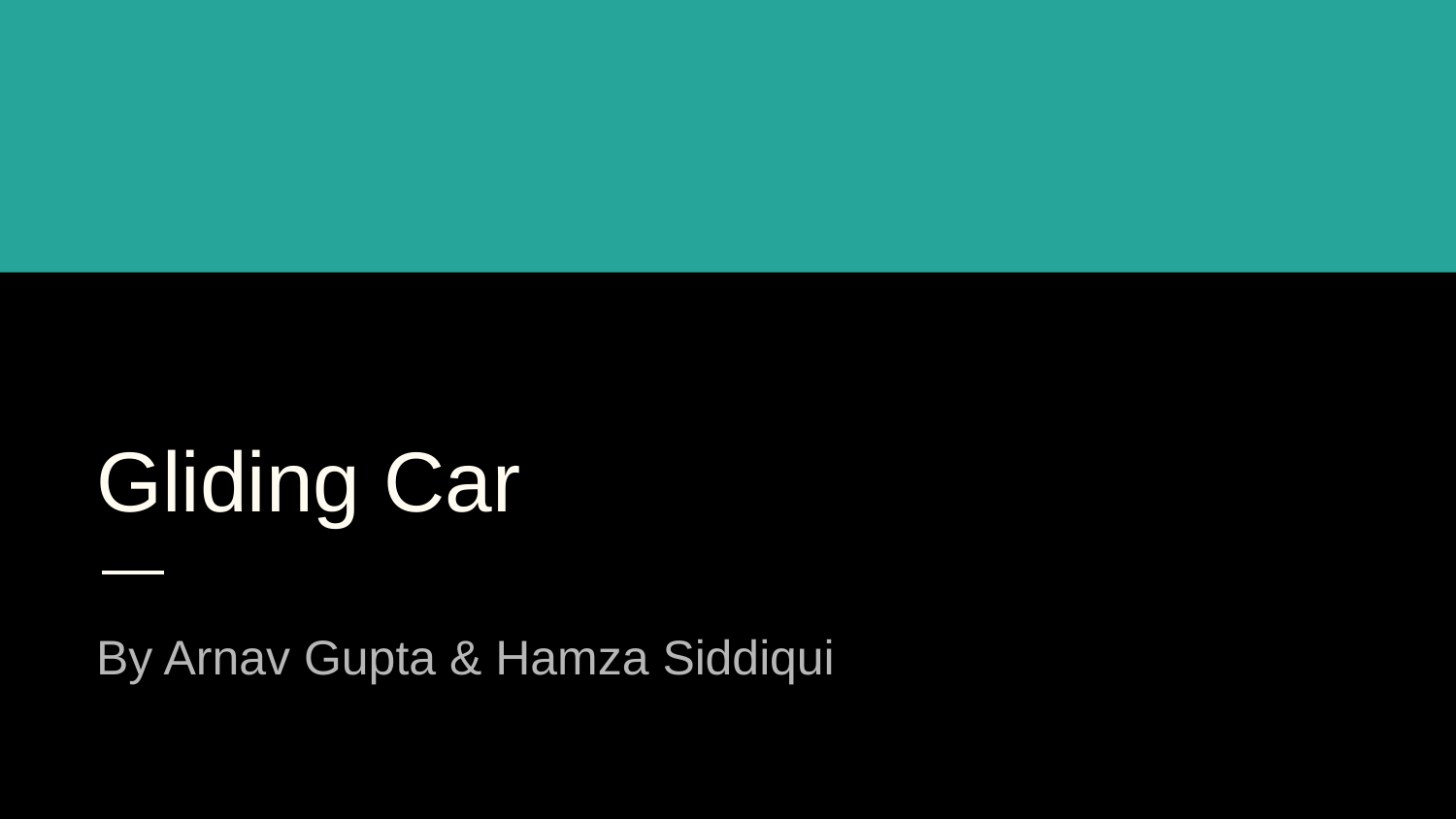

# Gliding Car
By Arnav Gupta & Hamza Siddiqui